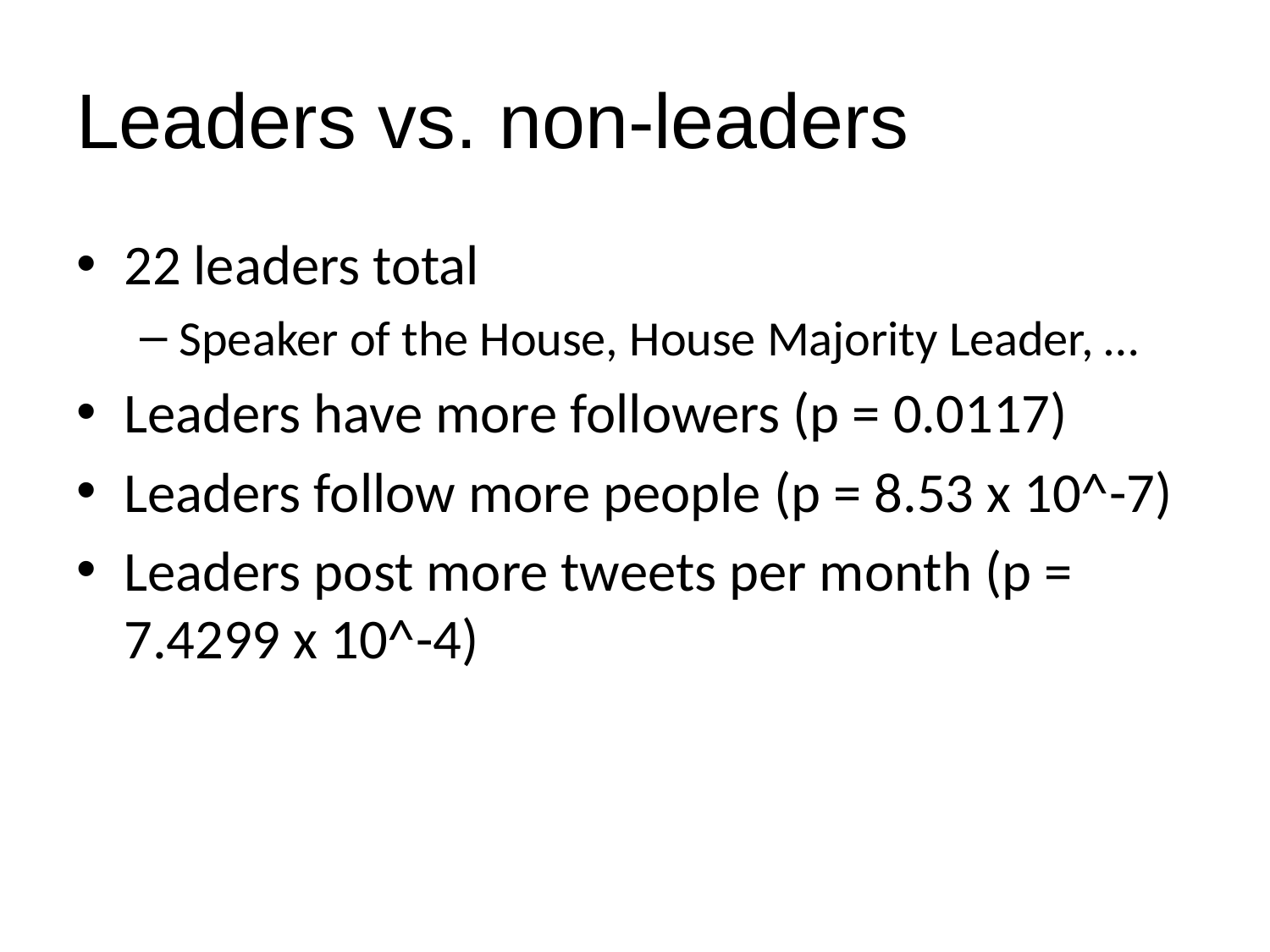

# Leaders vs. non-leaders
22 leaders total
Speaker of the House, House Majority Leader, …
Leaders have more followers (p = 0.0117)
Leaders follow more people (p = 8.53 x 10^-7)
Leaders post more tweets per month (p = 7.4299 x 10^-4)